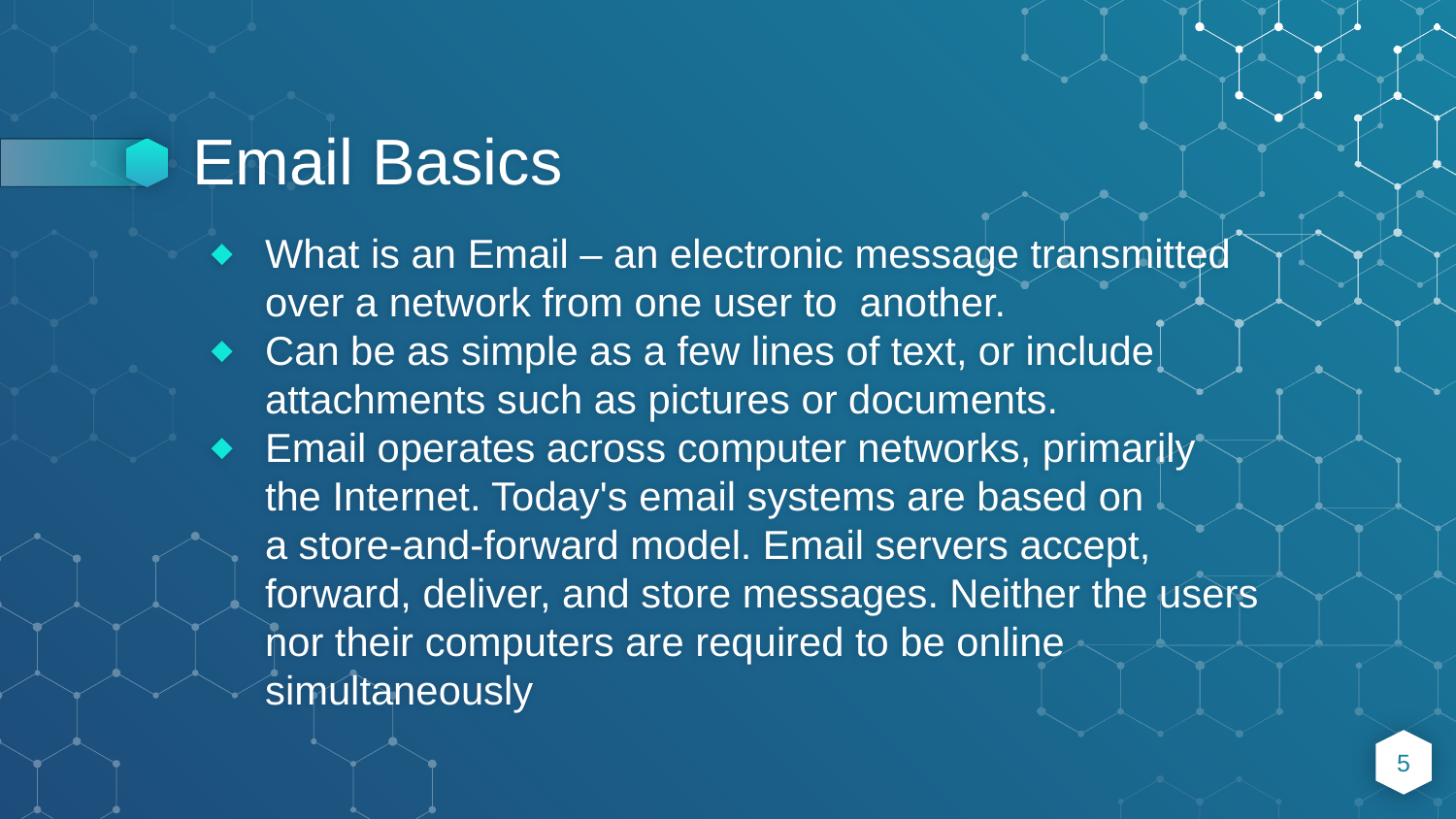

# Email Basics
What is an Email – an electronic message transmitted over a network from one user to  another.
Can be as simple as a few lines of text, or include attachments such as pictures or documents.
Email operates across computer networks, primarily the Internet. Today's email systems are based on a store-and-forward model. Email servers accept, forward, deliver, and store messages. Neither the users nor their computers are required to be online simultaneously
5